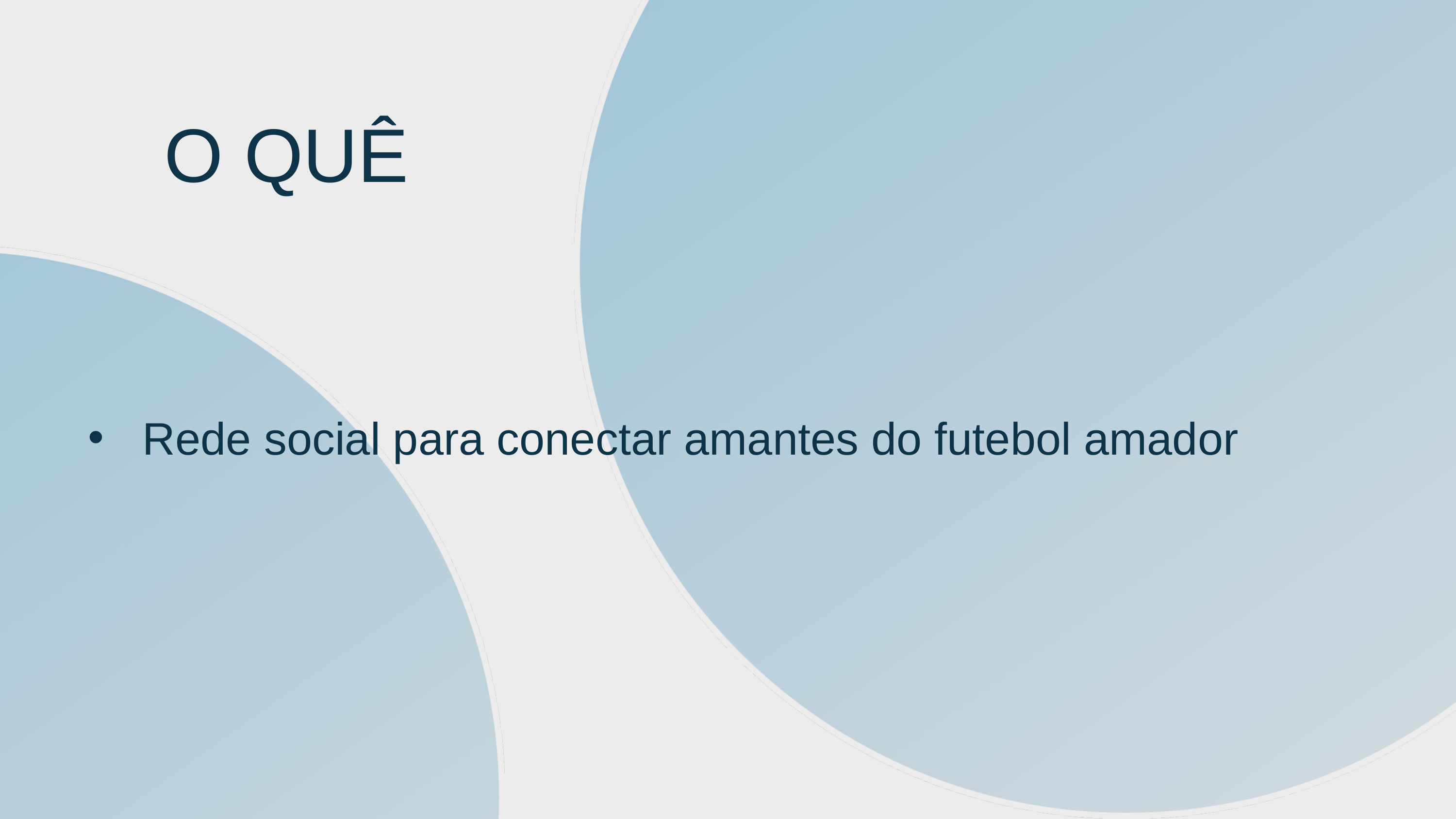

O QUÊ

Rede social para conectar amantes do futebol amador